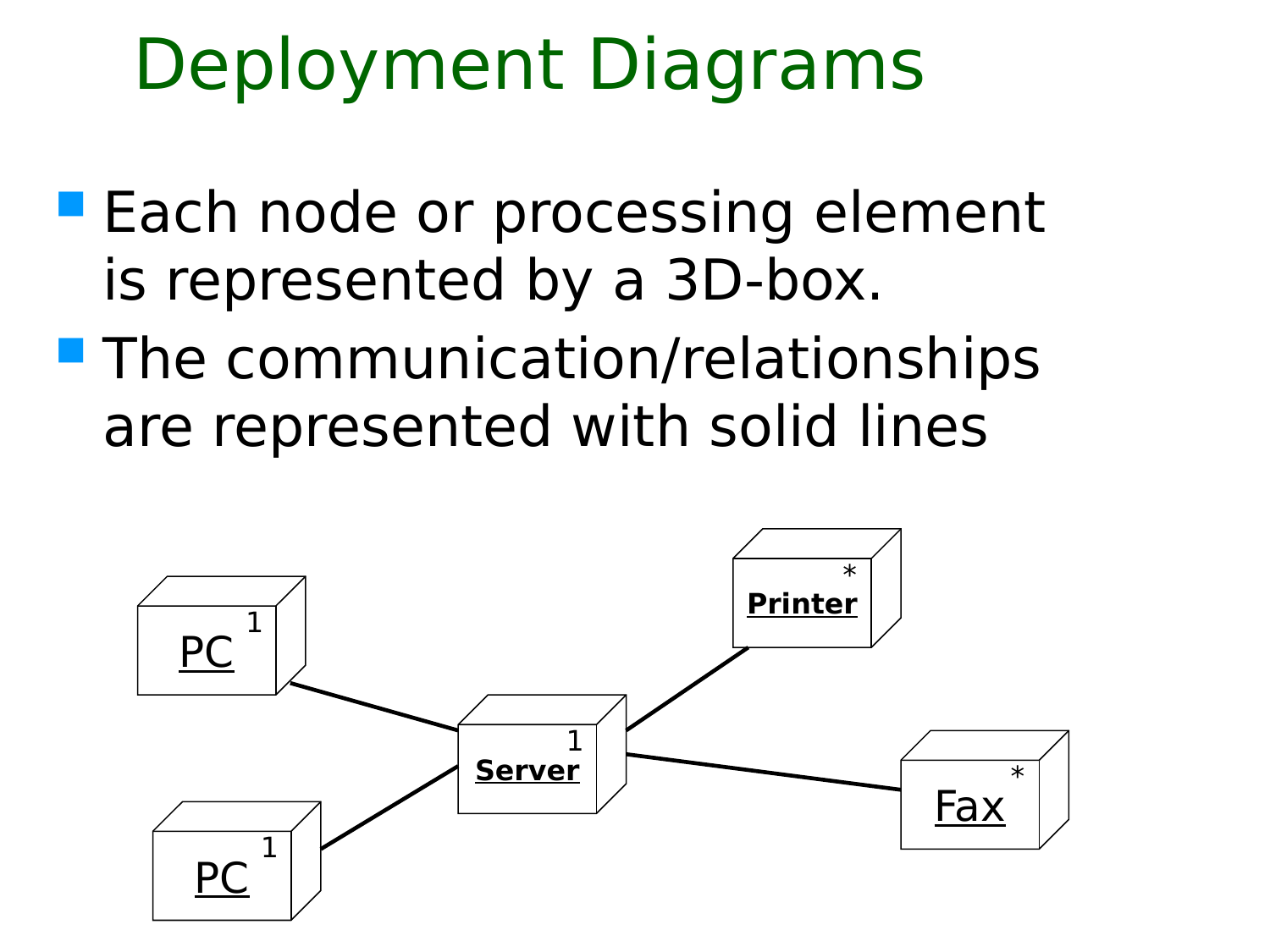

# Deployment Diagrams
Each node or processing element is represented by a 3D-box.
The communication/relationships are represented with solid lines
Printer
*
PC
1

Server
1
Fax
*

PC
1